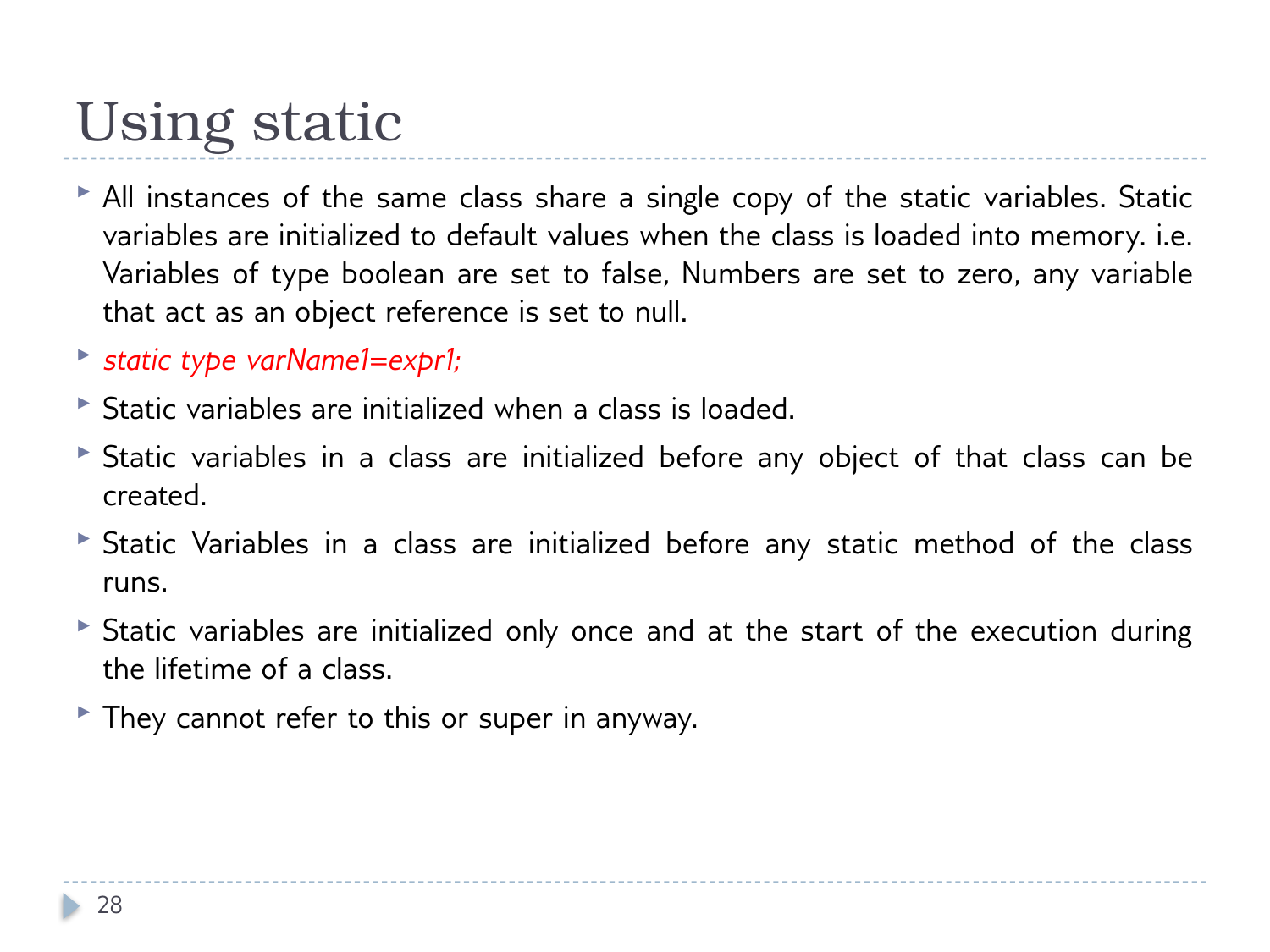

# Using static
All instances of the same class share a single copy of the static variables. Static variables are initialized to default values when the class is loaded into memory. i.e. Variables of type boolean are set to false, Numbers are set to zero, any variable that act as an object reference is set to null.
static type varName1=expr1;
Static variables are initialized when a class is loaded.
Static variables in a class are initialized before any object of that class can be created.
Static Variables in a class are initialized before any static method of the class runs.
Static variables are initialized only once and at the start of the execution during the lifetime of a class.
They cannot refer to this or super in anyway.

28